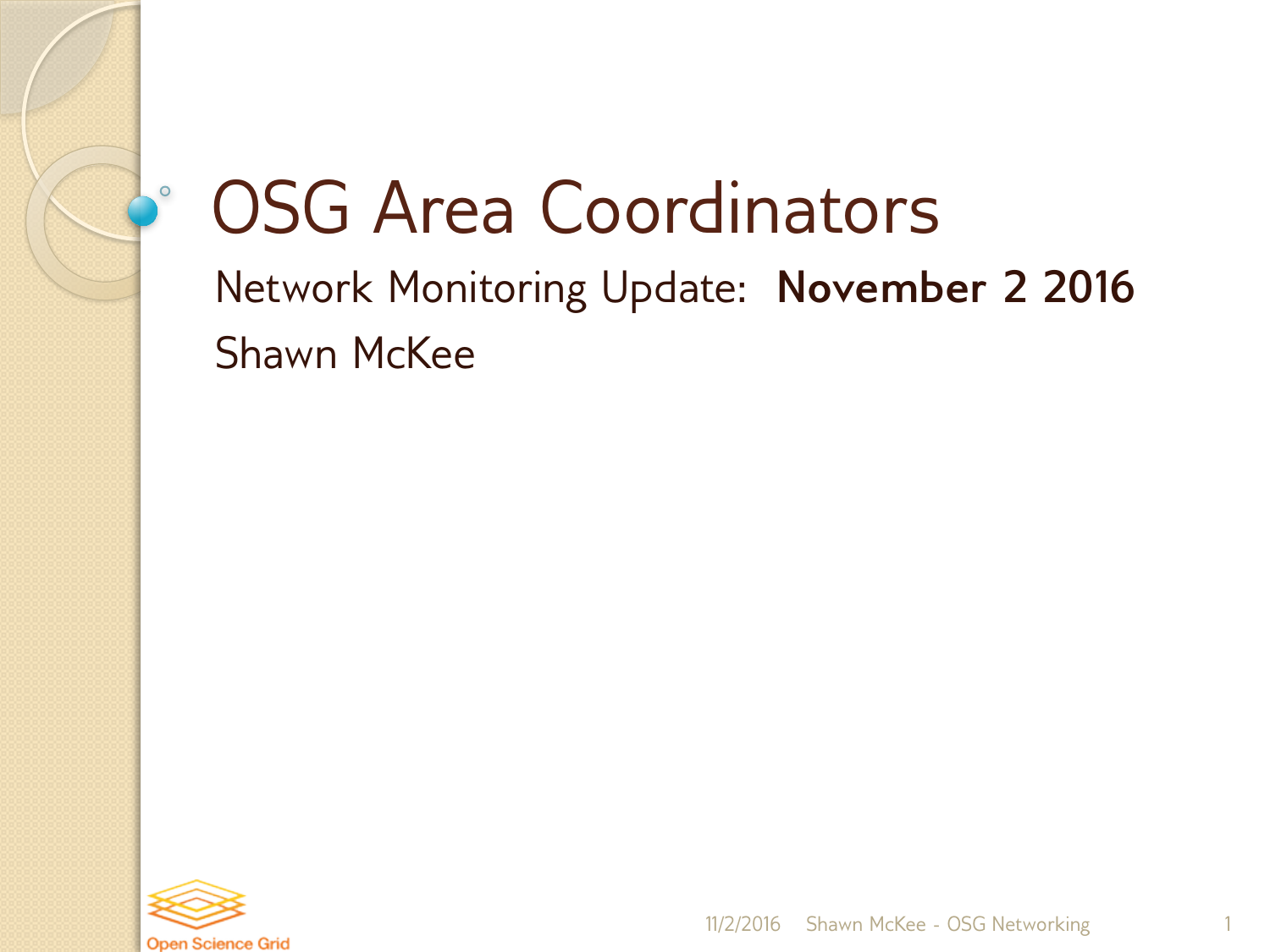

# OSG Area Coordinators
Network Monitoring Update:  November 2 2016
Shawn McKee
11/2/2016
Shawn McKee - OSG Networking
1